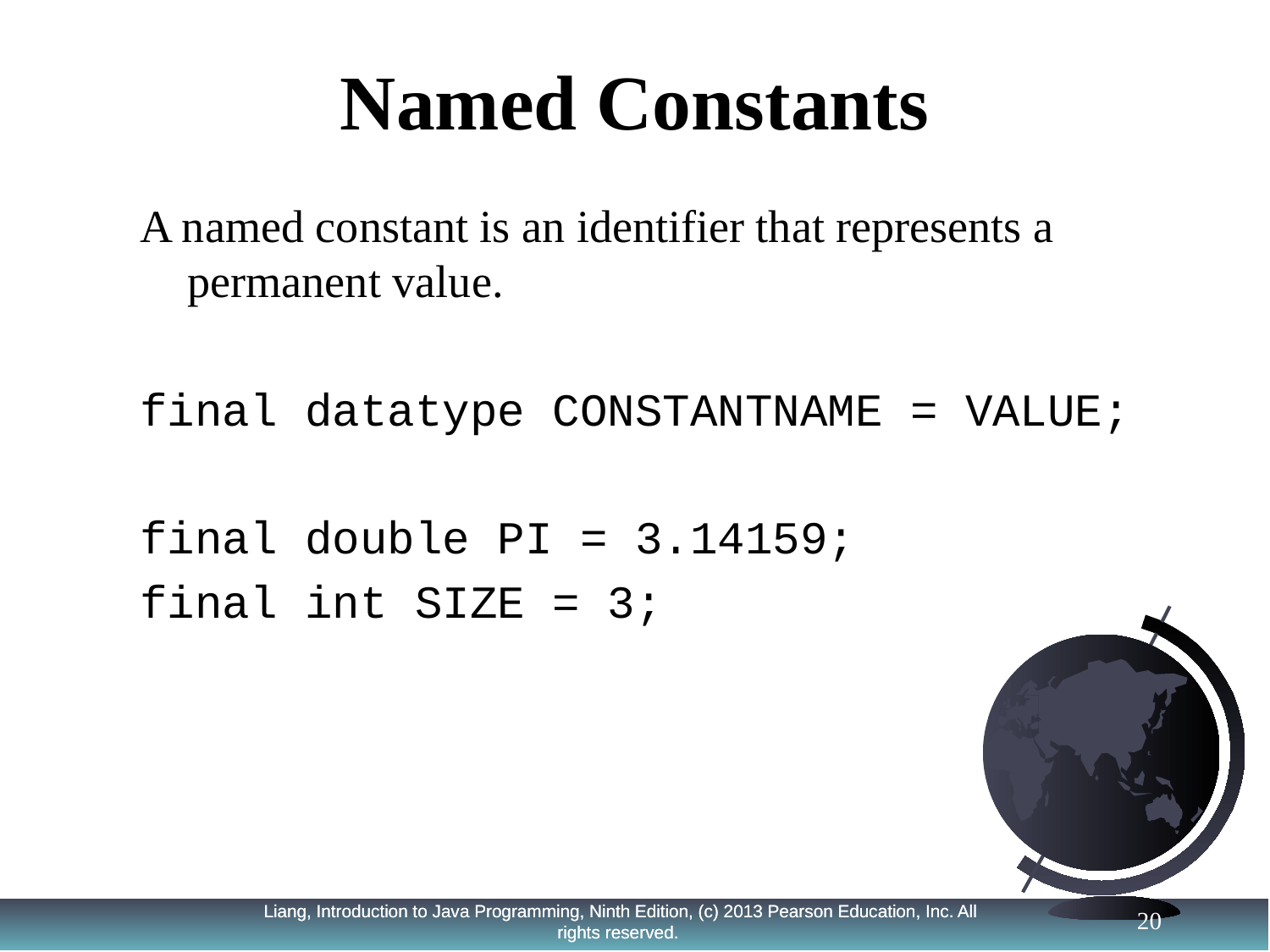

# Named Constants
A named constant is an identifier that represents a permanent value.

final datatype CONSTANTNAME = VALUE;

final double PI = 3.14159;
final int SIZE = 3;
20